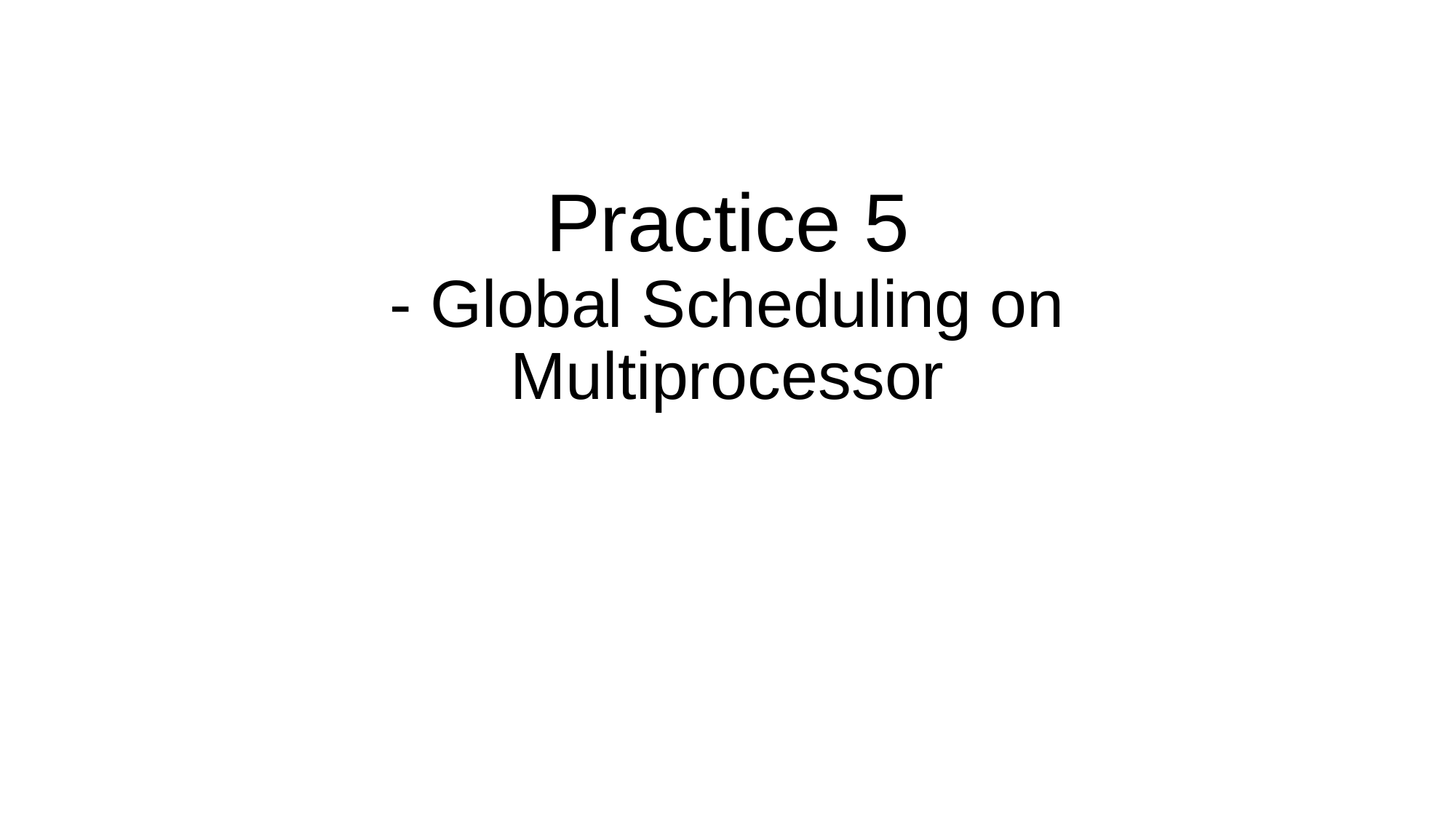

# Practice 5 - Global Scheduling on Multiprocessor